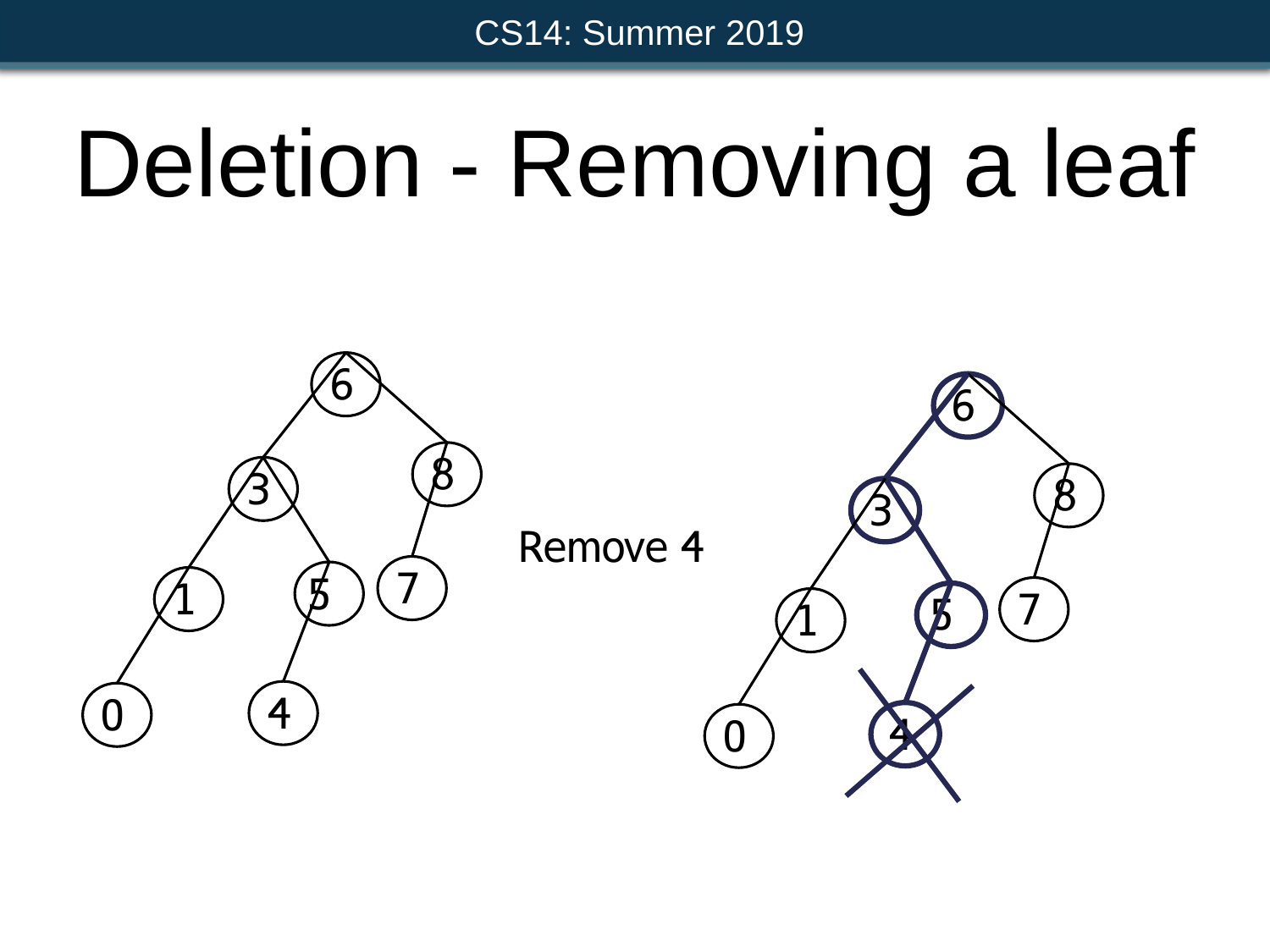

Deletion - Removing a leaf
6

6

8

3

8

3

Remove 4
7

5

1

7

5

1

4

0

4

0